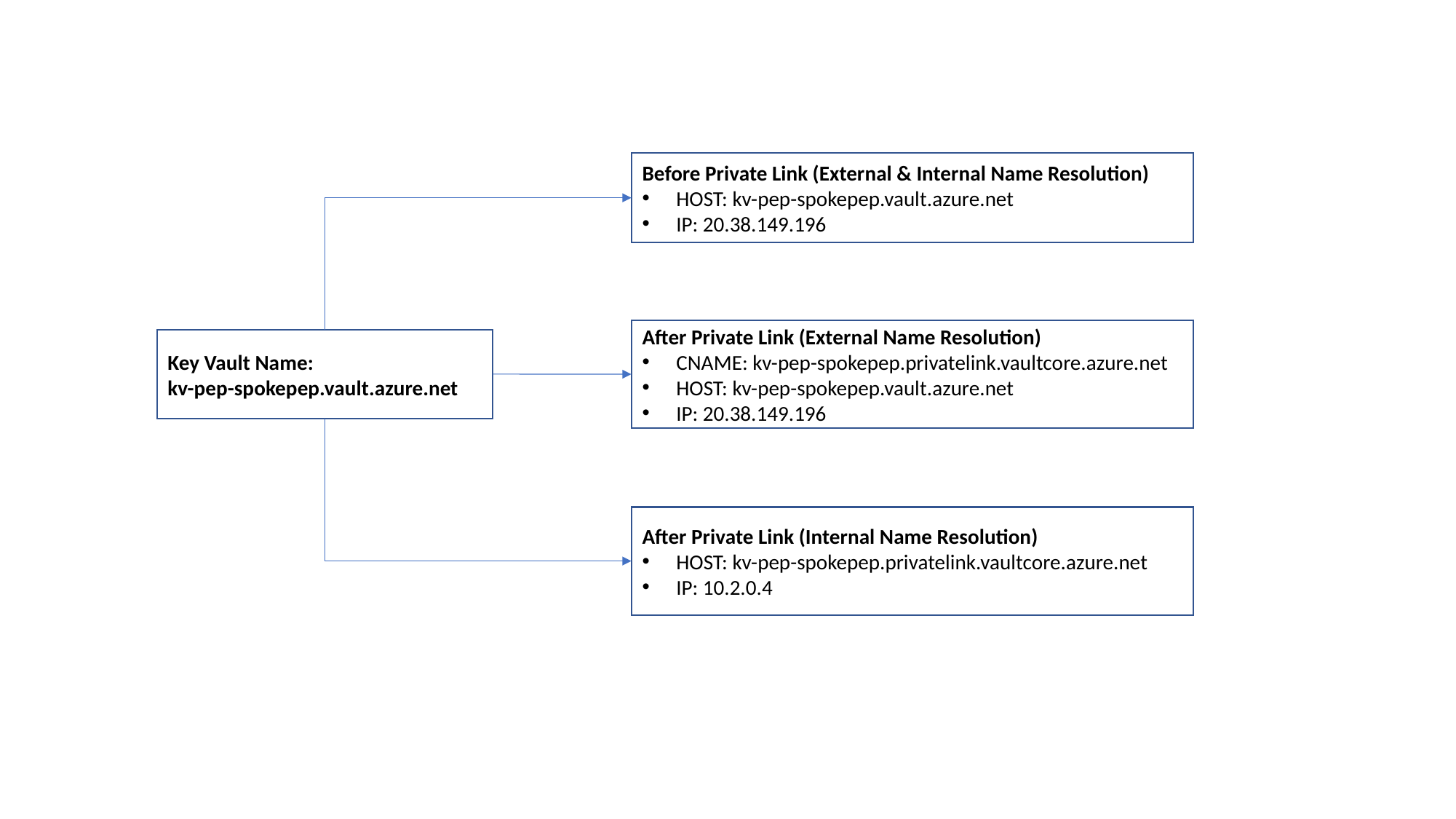

Before Private Link (External & Internal Name Resolution)
HOST: kv-pep-spokepep.vault.azure.net
IP: 20.38.149.196
After Private Link (External Name Resolution)
CNAME: kv-pep-spokepep.privatelink.vaultcore.azure.net
HOST: kv-pep-spokepep.vault.azure.net
IP: 20.38.149.196
Key Vault Name:
kv-pep-spokepep.vault.azure.net
After Private Link (Internal Name Resolution)
HOST: kv-pep-spokepep.privatelink.vaultcore.azure.net
IP: 10.2.0.4